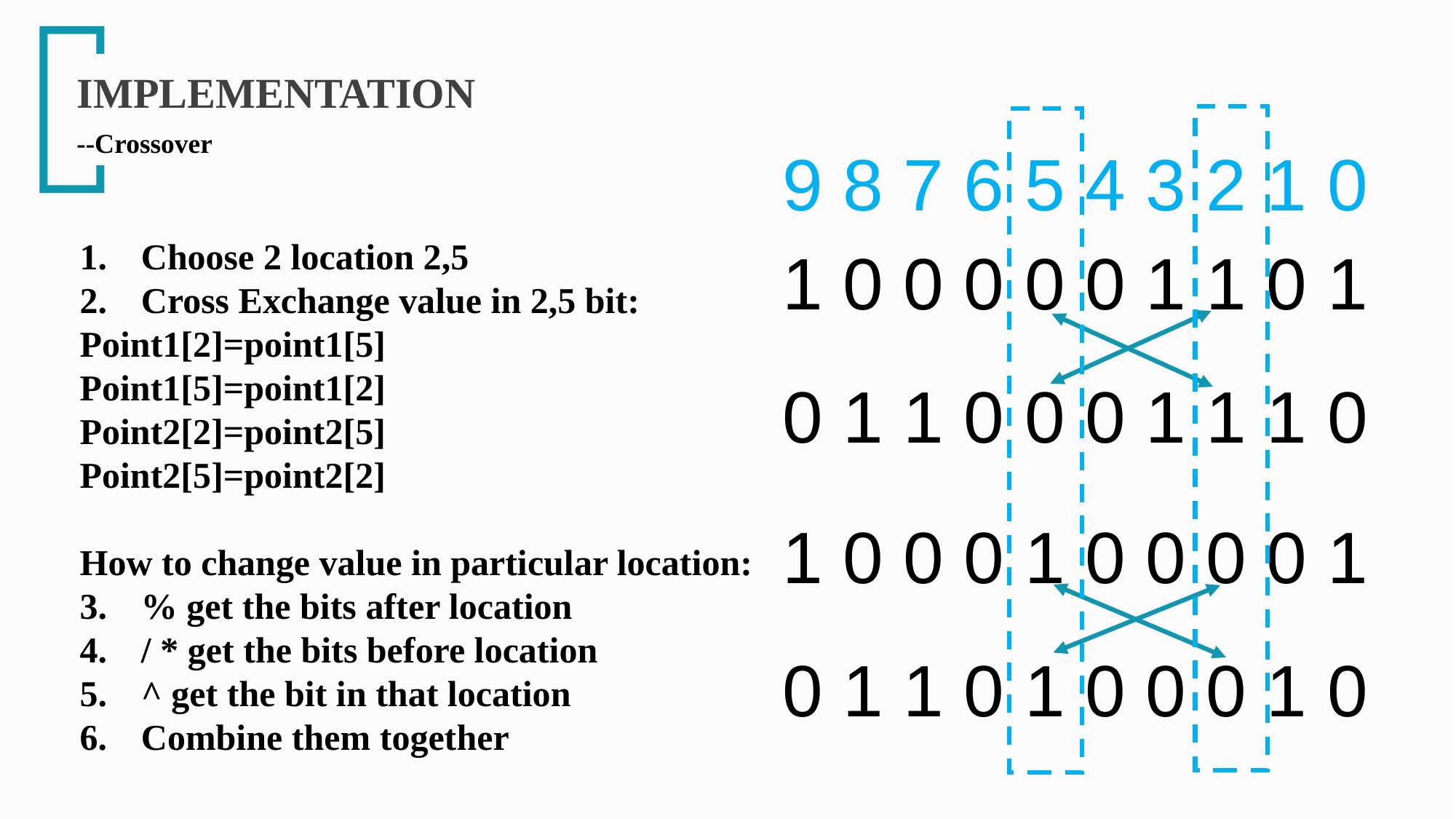

IMPLEMENTATION
--Crossover

9 8 7 6 5 4 3 2 1 0
Choose 2 location 2,5
Cross Exchange value in 2,5 bit:
Point1[2]=point1[5]
Point1[5]=point1[2]
Point2[2]=point2[5]
Point2[5]=point2[2]

How to change value in particular location:
% get the bits after location
/ * get the bits before location
^ get the bit in that location
Combine them together
1 0 0 0 0 0 1 1 0 1
0 1 1 0 0 0 1 1 1 0
1 0 0 0 1 0 0 0 0 1
0 1 1 0 1 0 0 0 1 0